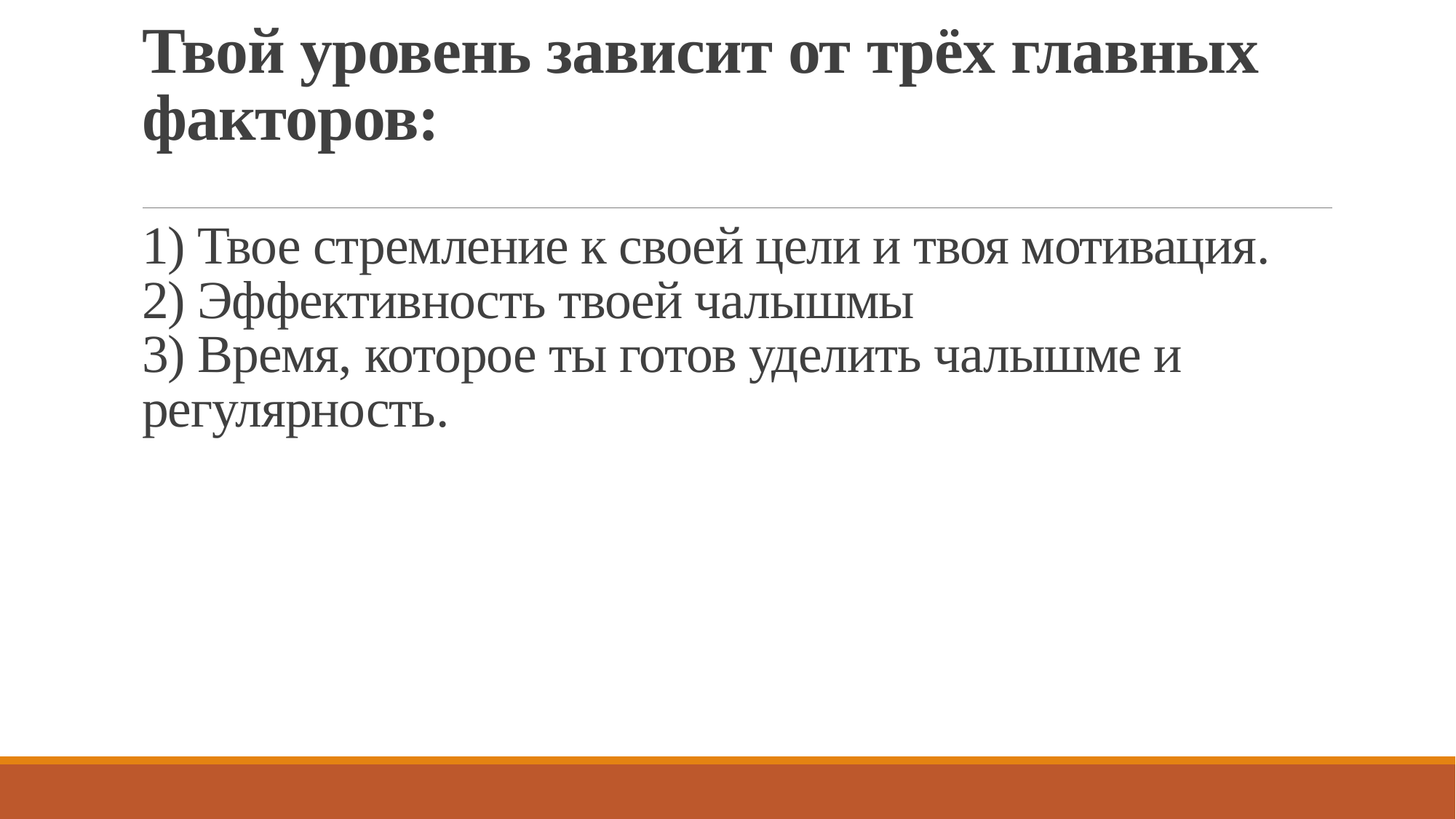

# Твой уровень зависит от трёх главных факторов: 1) Твое стремление к своей цели и твоя мотивация. 2) Эффективность твоей чалышмы 3) Время, которое ты готов уделить чалышме и регулярность.